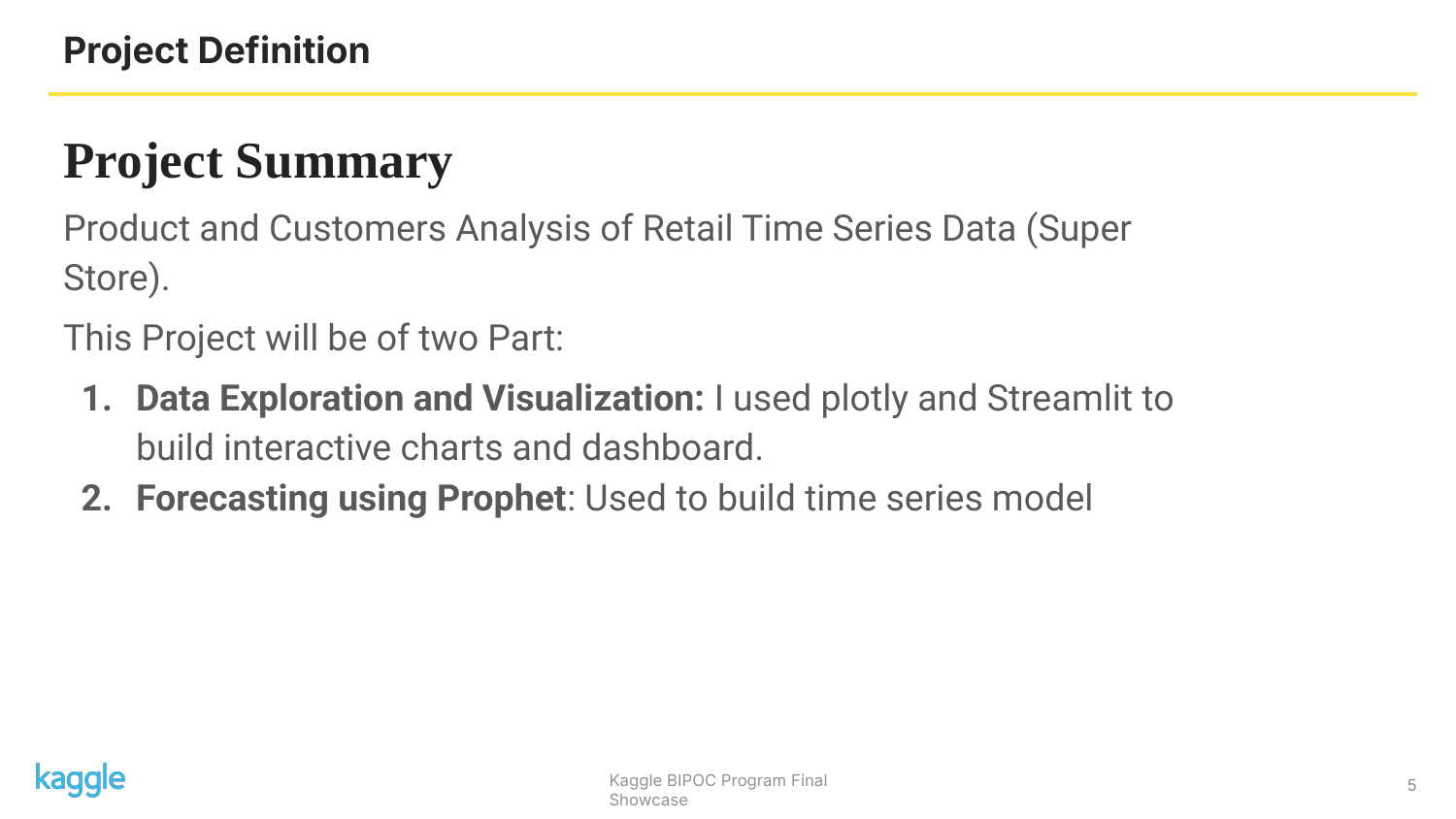

# Project Definition
Project Summary
Product and Customers Analysis of Retail Time Series Data (Super Store).
This Project will be of two Part:
Data Exploration and Visualization: I used plotly and Streamlit to build interactive charts and dashboard.
Forecasting using Prophet: Used to build time series model
5